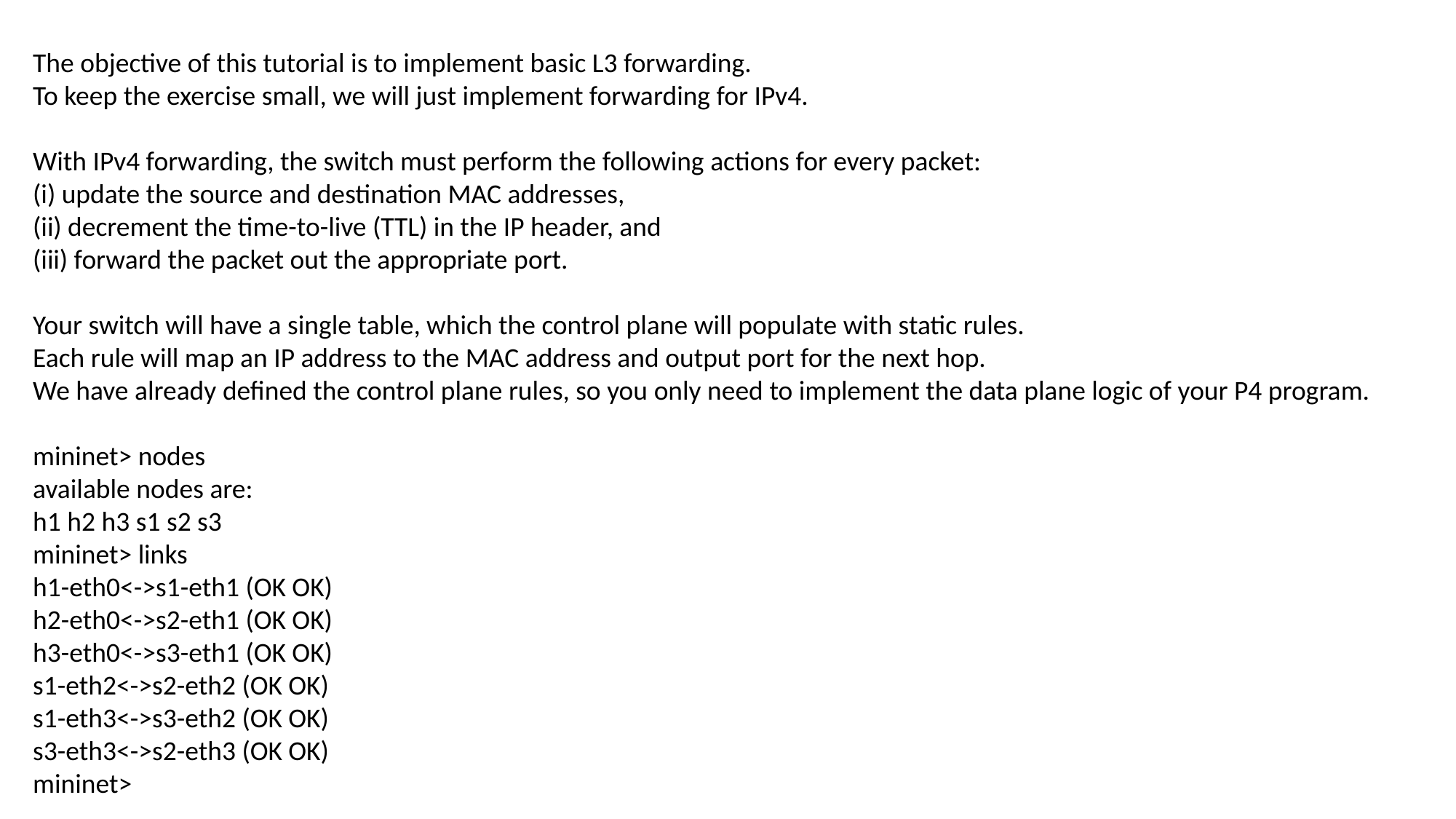

The objective of this tutorial is to implement basic L3 forwarding.
To keep the exercise small, we will just implement forwarding for IPv4.

With IPv4 forwarding, the switch must perform the following actions for every packet:
(i) update the source and destination MAC addresses,
(ii) decrement the time-to-live (TTL) in the IP header, and
(iii) forward the packet out the appropriate port.

Your switch will have a single table, which the control plane will populate with static rules.
Each rule will map an IP address to the MAC address and output port for the next hop.
We have already defined the control plane rules, so you only need to implement the data plane logic of your P4 program.

mininet> nodes
available nodes are:
h1 h2 h3 s1 s2 s3
mininet> links
h1-eth0<->s1-eth1 (OK OK)
h2-eth0<->s2-eth1 (OK OK)
h3-eth0<->s3-eth1 (OK OK)
s1-eth2<->s2-eth2 (OK OK)
s1-eth3<->s3-eth2 (OK OK)
s3-eth3<->s2-eth3 (OK OK)
mininet>